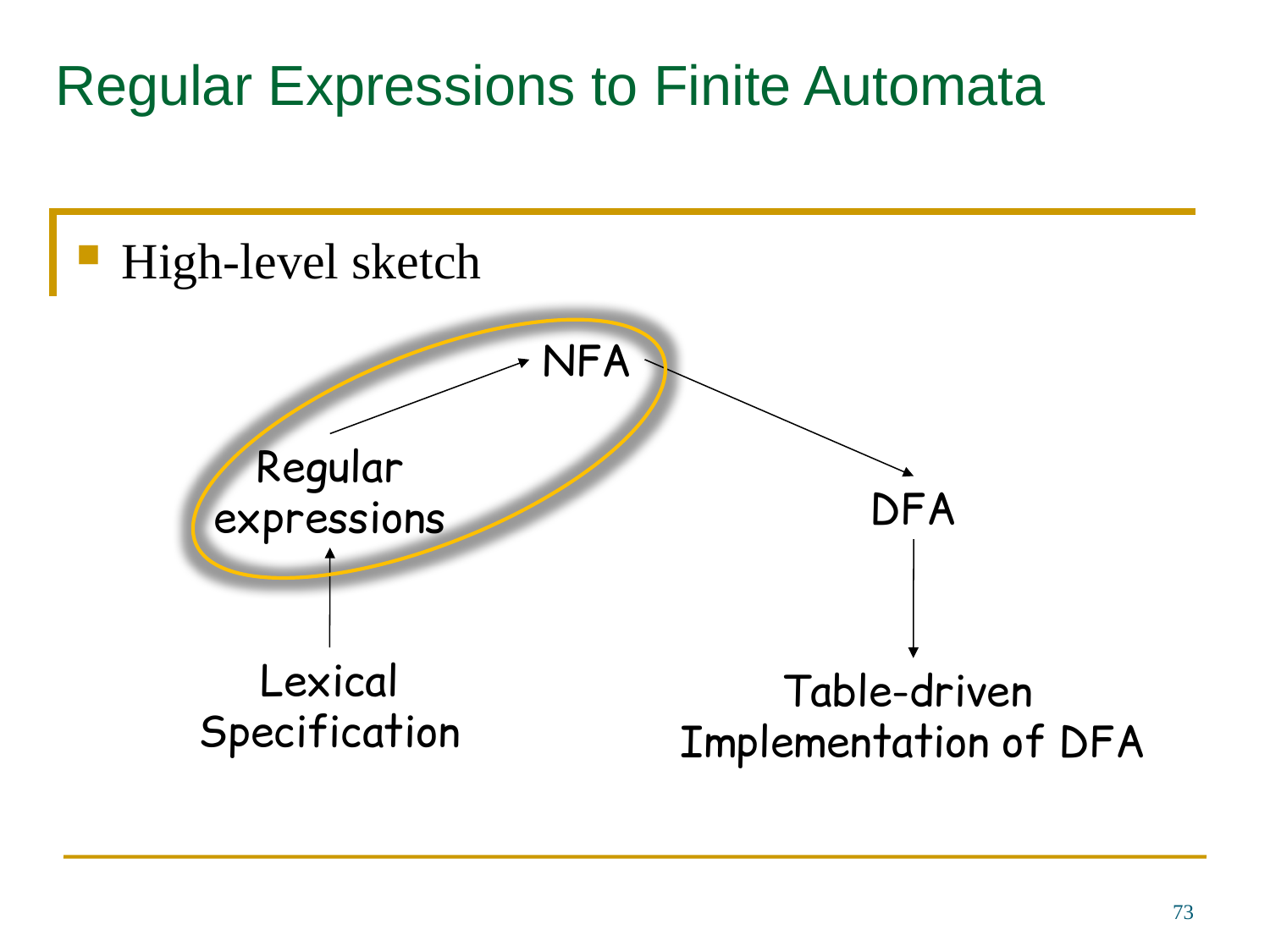

# Regular Expressions to Finite Automata
High-level sketch
NFA

Regular
expressions
DFA
Lexical
Specification
Table-driven
Implementation of DFA
73